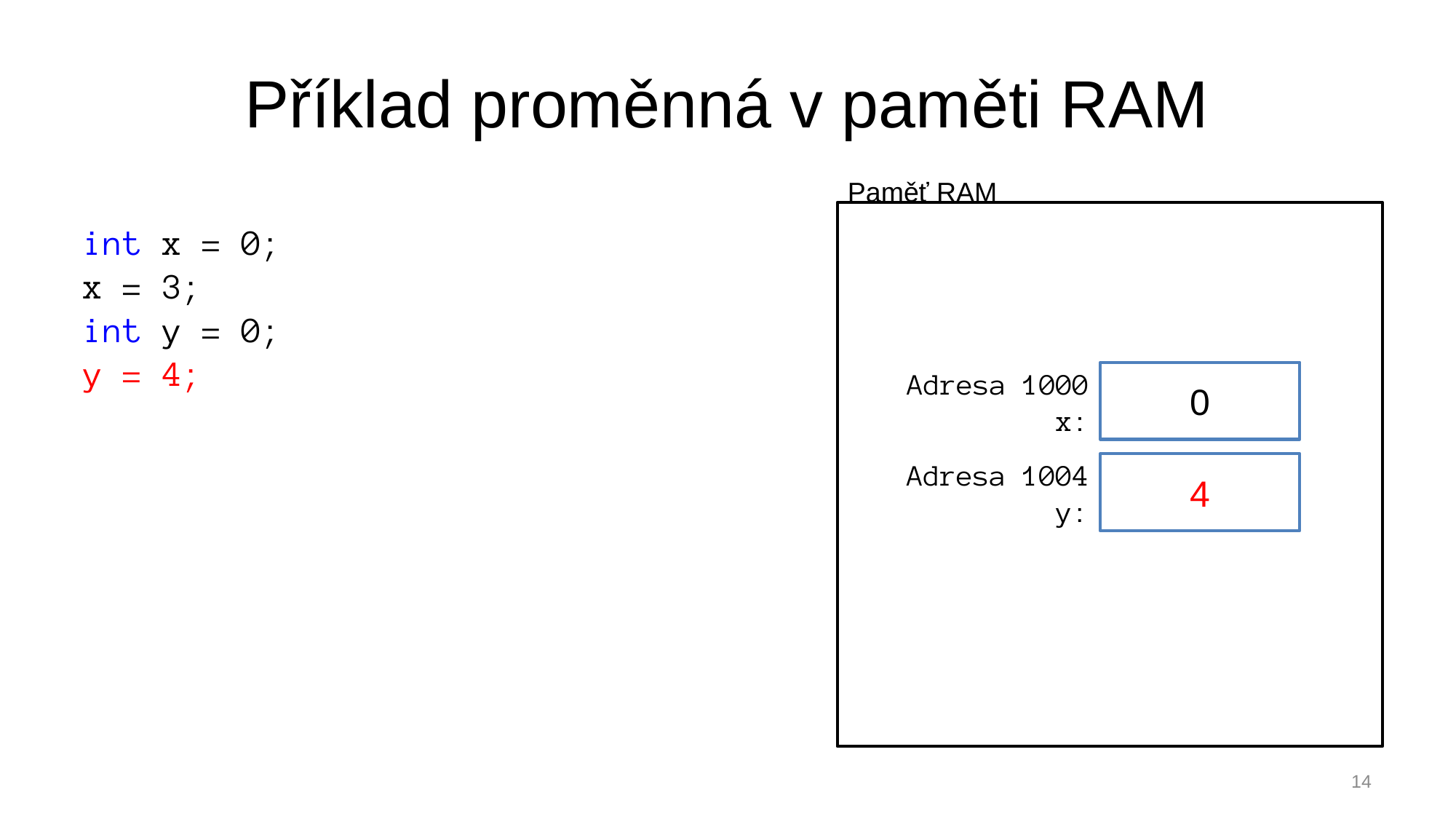

# Příklad proměnná v paměti RAM
Paměť RAM

int x = 0;
x = 3;
int y = 0;
y = 4;
Adresa 1000
x:
0
Adresa 1004
y:
4
14